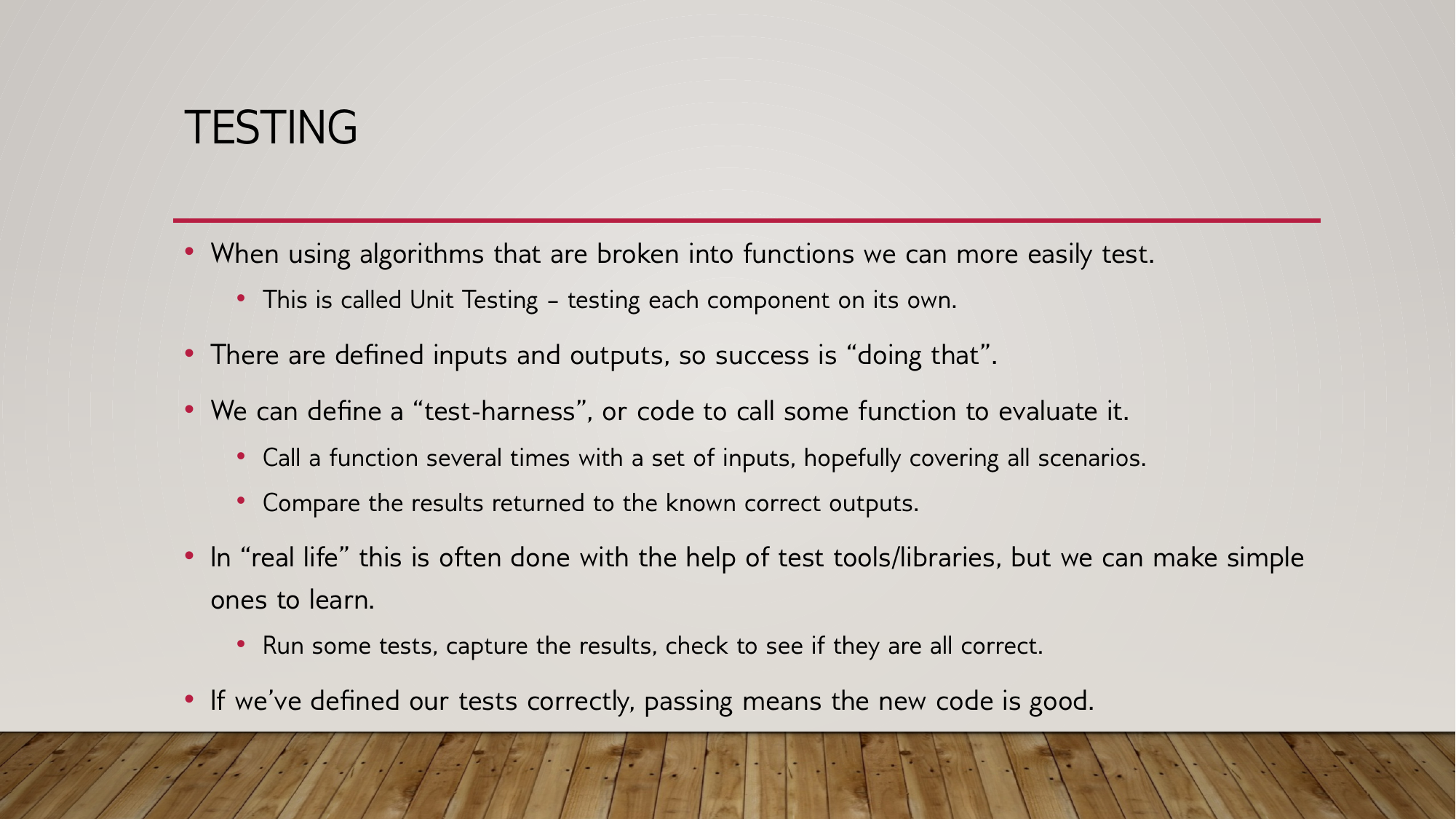

# Testing
When using algorithms that are broken into functions we can more easily test.
This is called Unit Testing – testing each component on its own.
There are defined inputs and outputs, so success is “doing that”.
We can define a “test-harness”, or code to call some function to evaluate it.
Call a function several times with a set of inputs, hopefully covering all scenarios.
Compare the results returned to the known correct outputs.
In “real life” this is often done with the help of test tools/libraries, but we can make simple ones to learn.
Run some tests, capture the results, check to see if they are all correct.
If we’ve defined our tests correctly, passing means the new code is good.